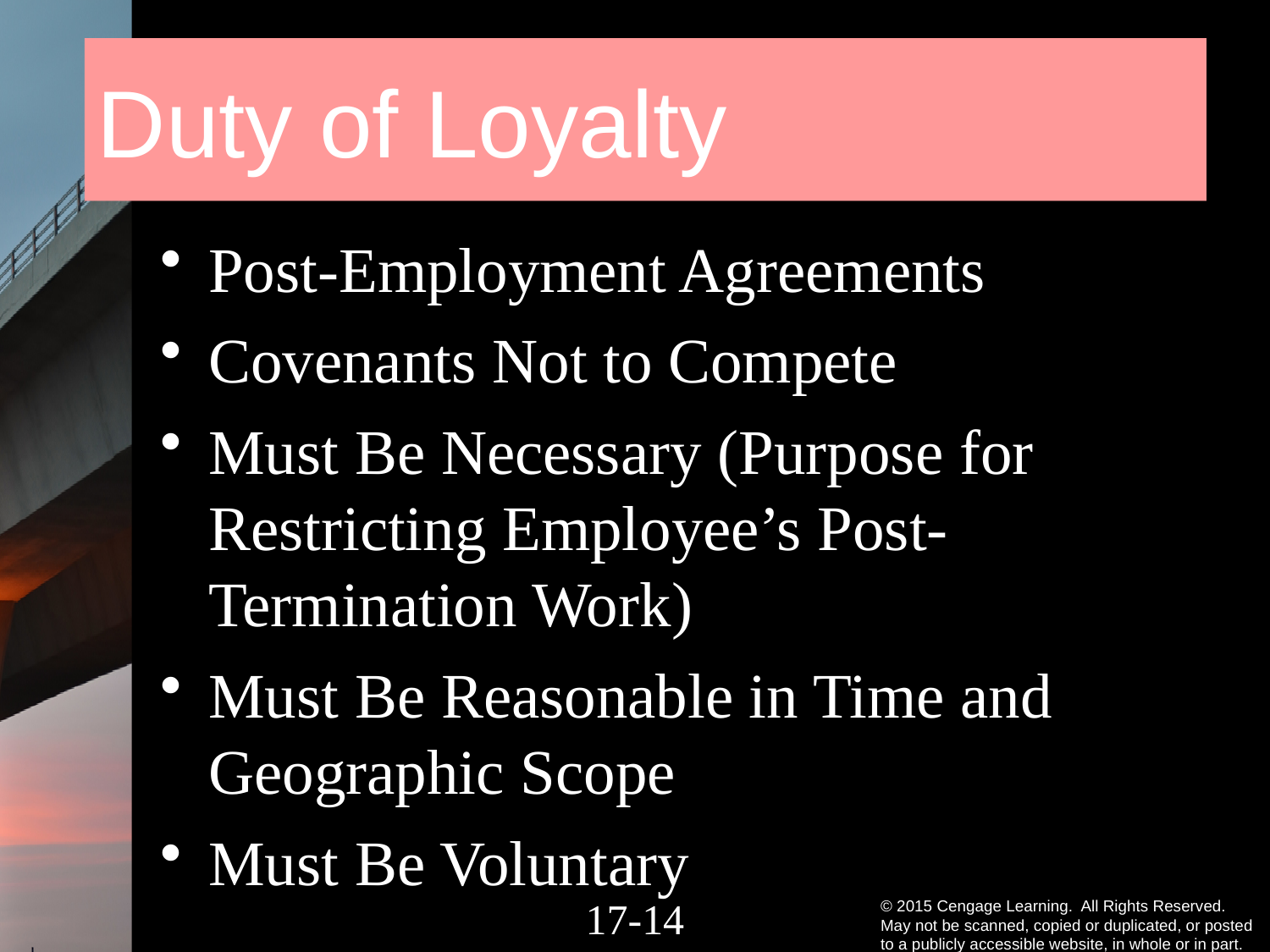

# Duty of Loyalty
Post-Employment Agreements
Covenants Not to Compete
Must Be Necessary (Purpose for Restricting Employee’s Post-Termination Work)
Must Be Reasonable in Time and Geographic Scope
Must Be Voluntary
17-14